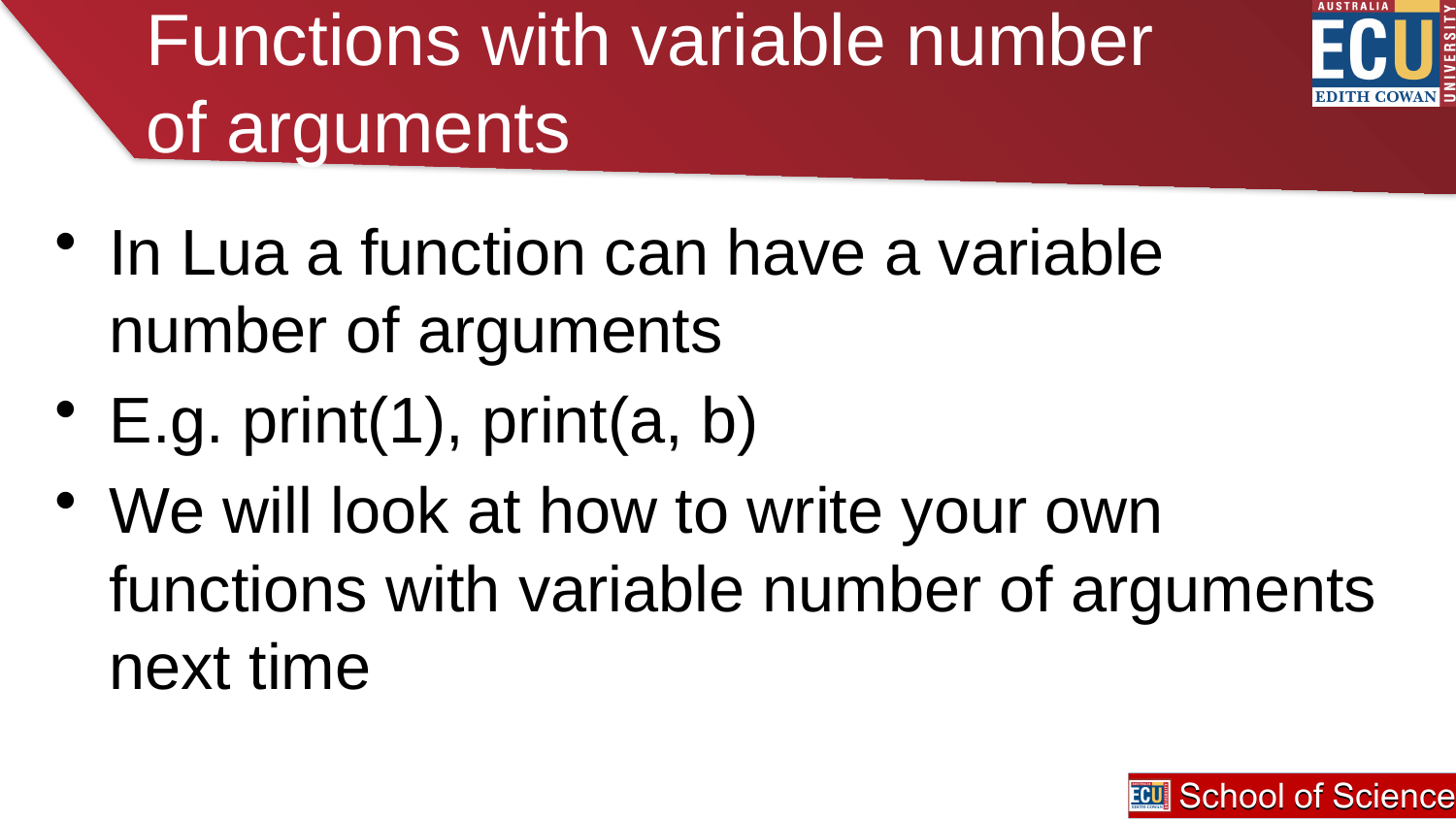

# Functions with variable number of arguments
In Lua a function can have a variable number of arguments
E.g. print(1), print(a, b)
We will look at how to write your own functions with variable number of arguments next time